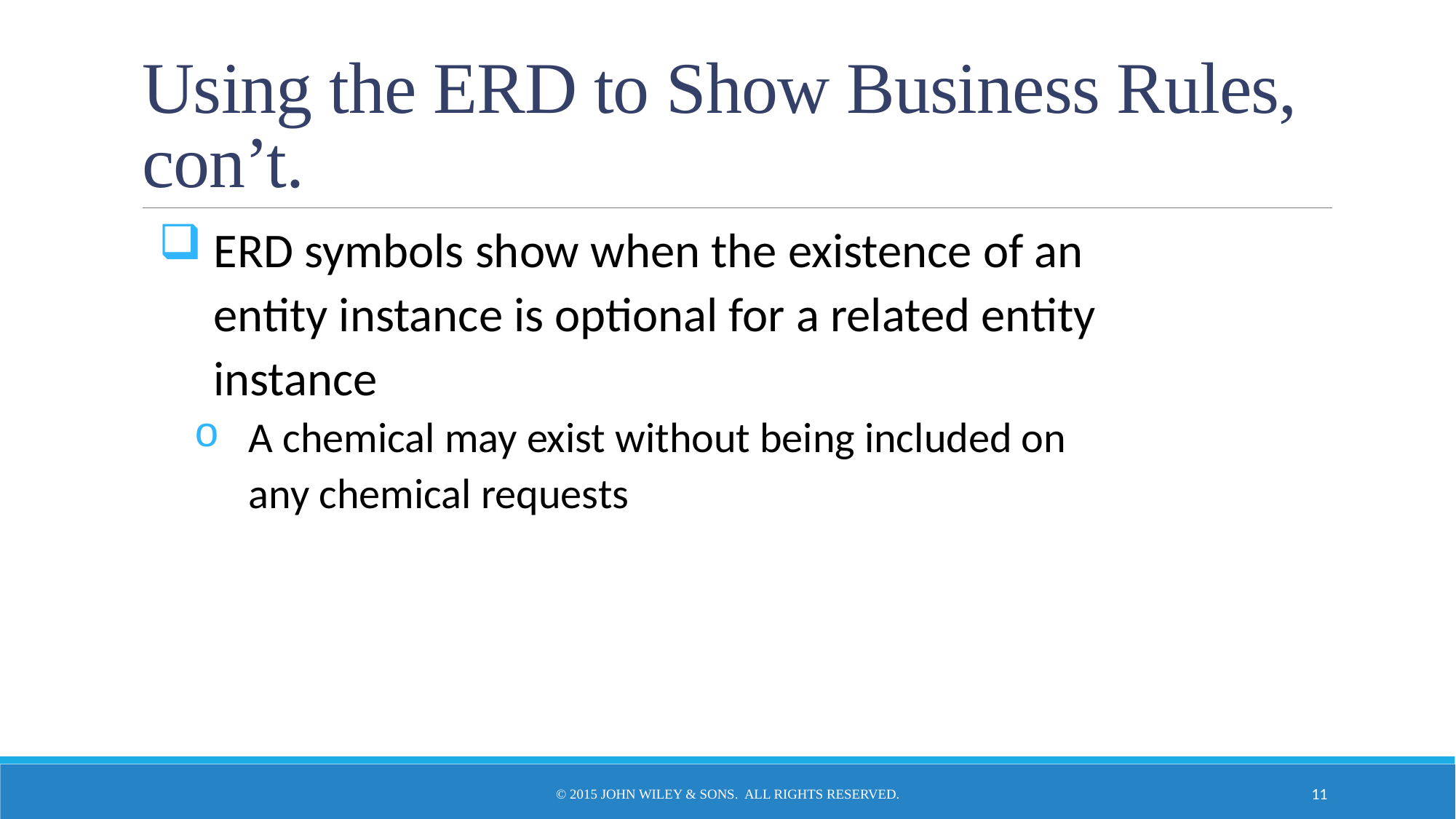

# Using the ERD to Show Business Rules, con’t.
ERD symbols show when the existence of an entity instance is optional for a related entity instance
A chemical may exist without being included on any chemical requests
© 2015 John Wiley & Sons.  All Rights Reserved.
11